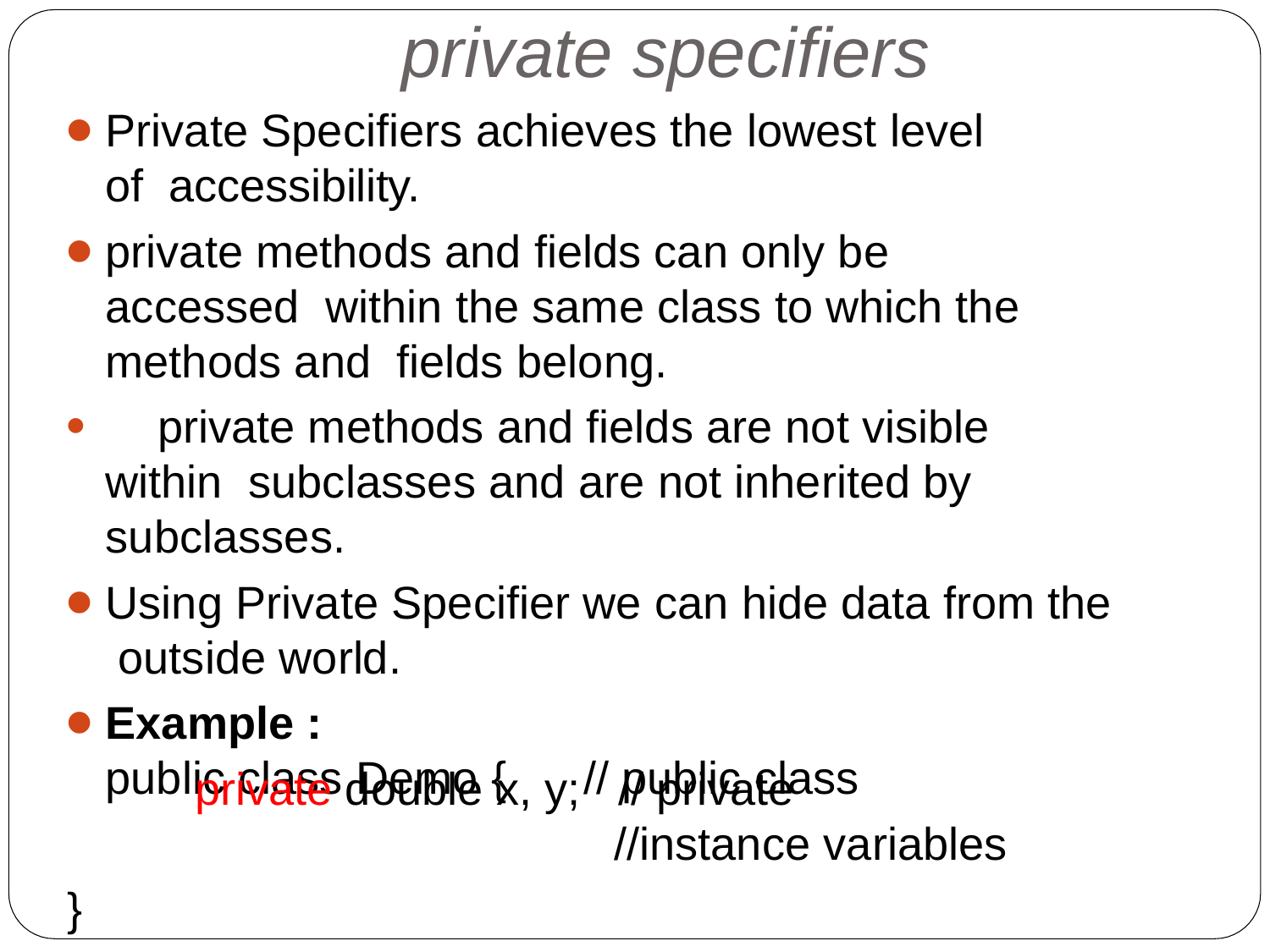

# private specifiers
Private Specifiers achieves the lowest level of  accessibility.
private methods and fields can only be accessed  within the same class to which the methods and  fields belong.
	private methods and fields are not visible within  subclasses and are not inherited by subclasses.
Using Private Specifier we can hide data from the  outside world.
Example :
public class Demo {	// public class
private double x, y;
// private
//instance variables
}